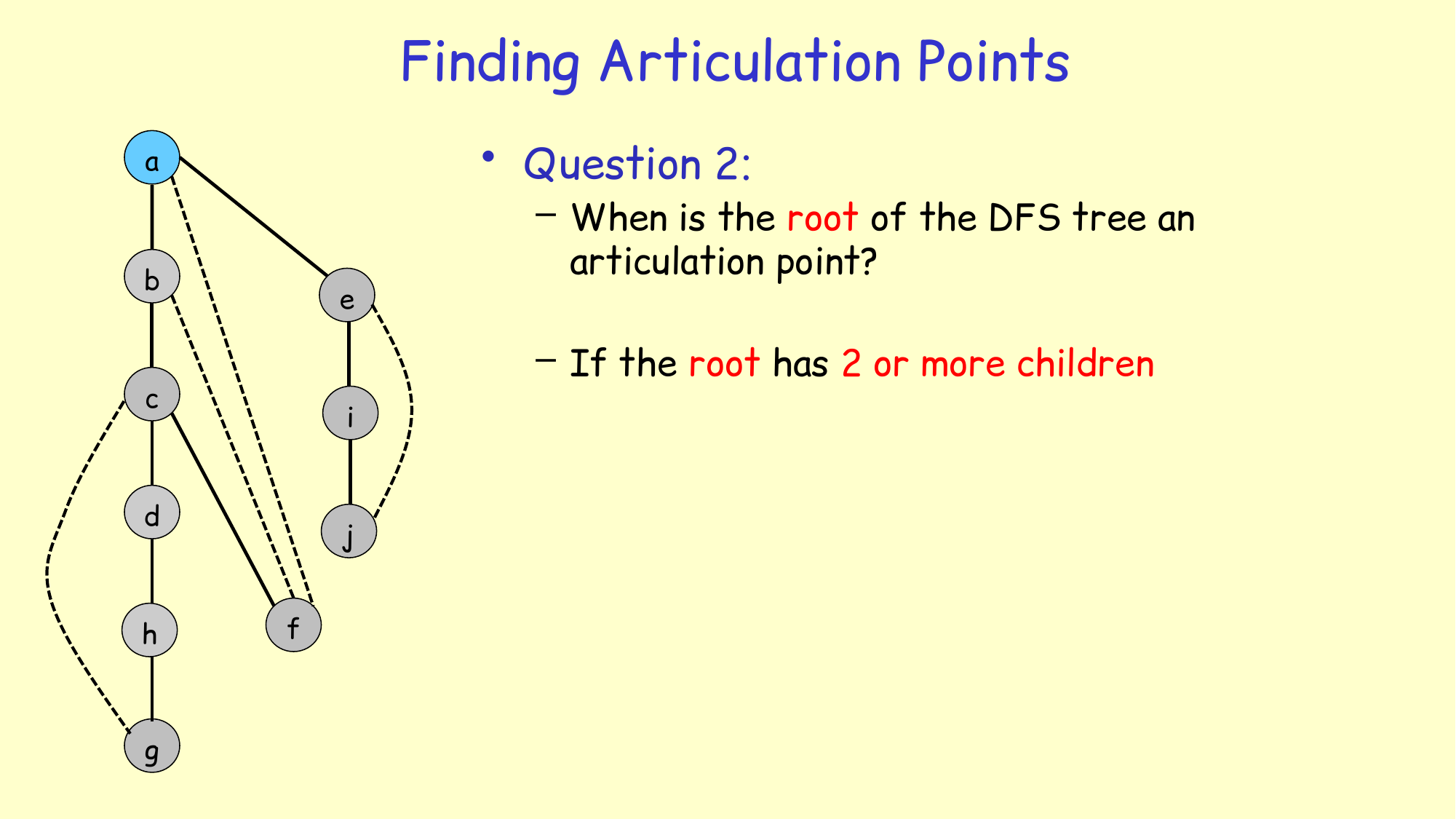

# Finding Articulation Points
a
Question 2:
When is the root of the DFS tree an articulation point?

If the root has 2 or more children
b
e

c
i

d
j
f
h
g